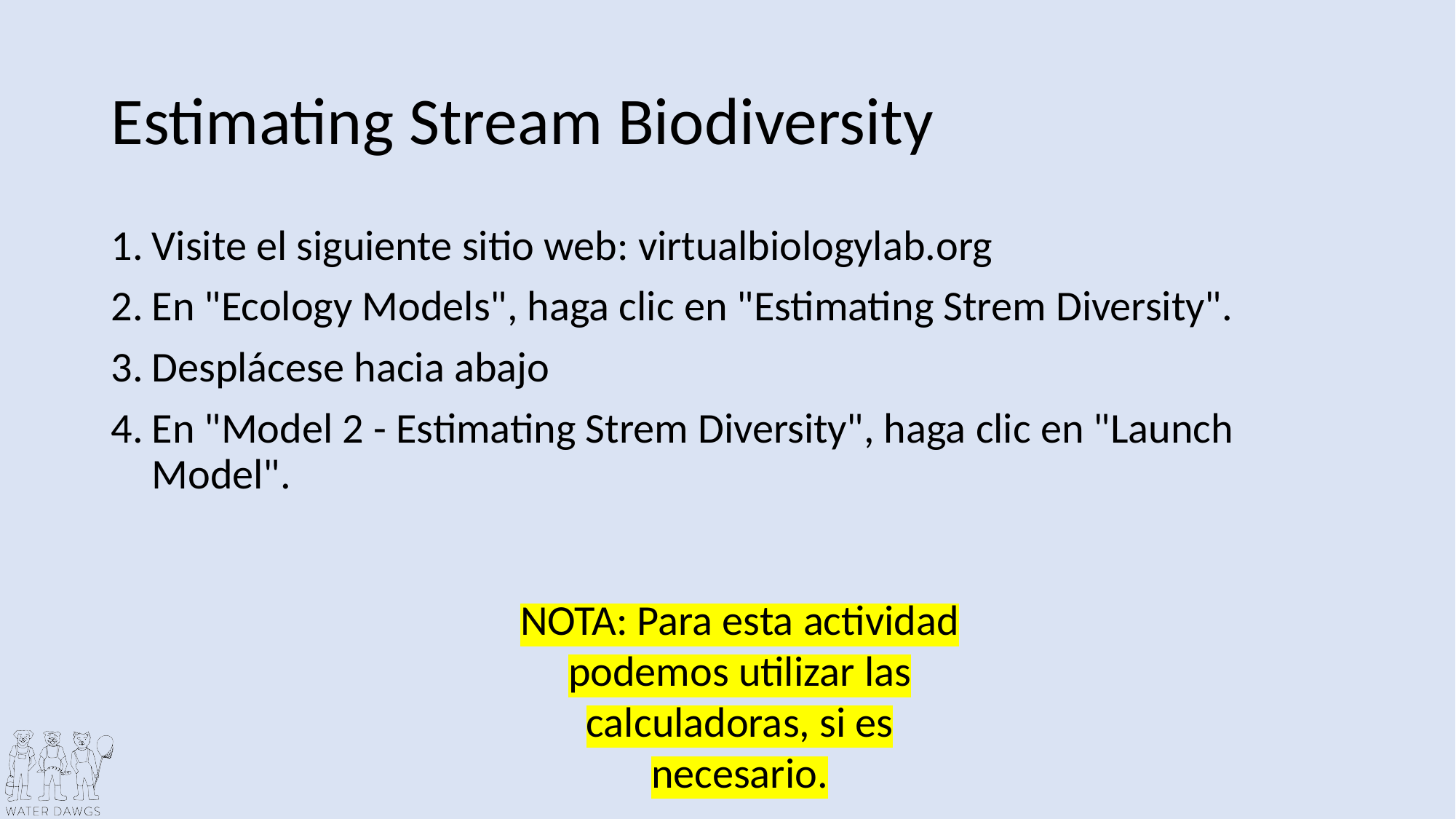

# Estimating Stream Biodiversity
Visite el siguiente sitio web: virtualbiologylab.org
En "Ecology Models", haga clic en "Estimating Strem Diversity".
Desplácese hacia abajo
En "Model 2 - Estimating Strem Diversity", haga clic en "Launch Model".
NOTA: Para esta actividad podemos utilizar las calculadoras, si es necesario.